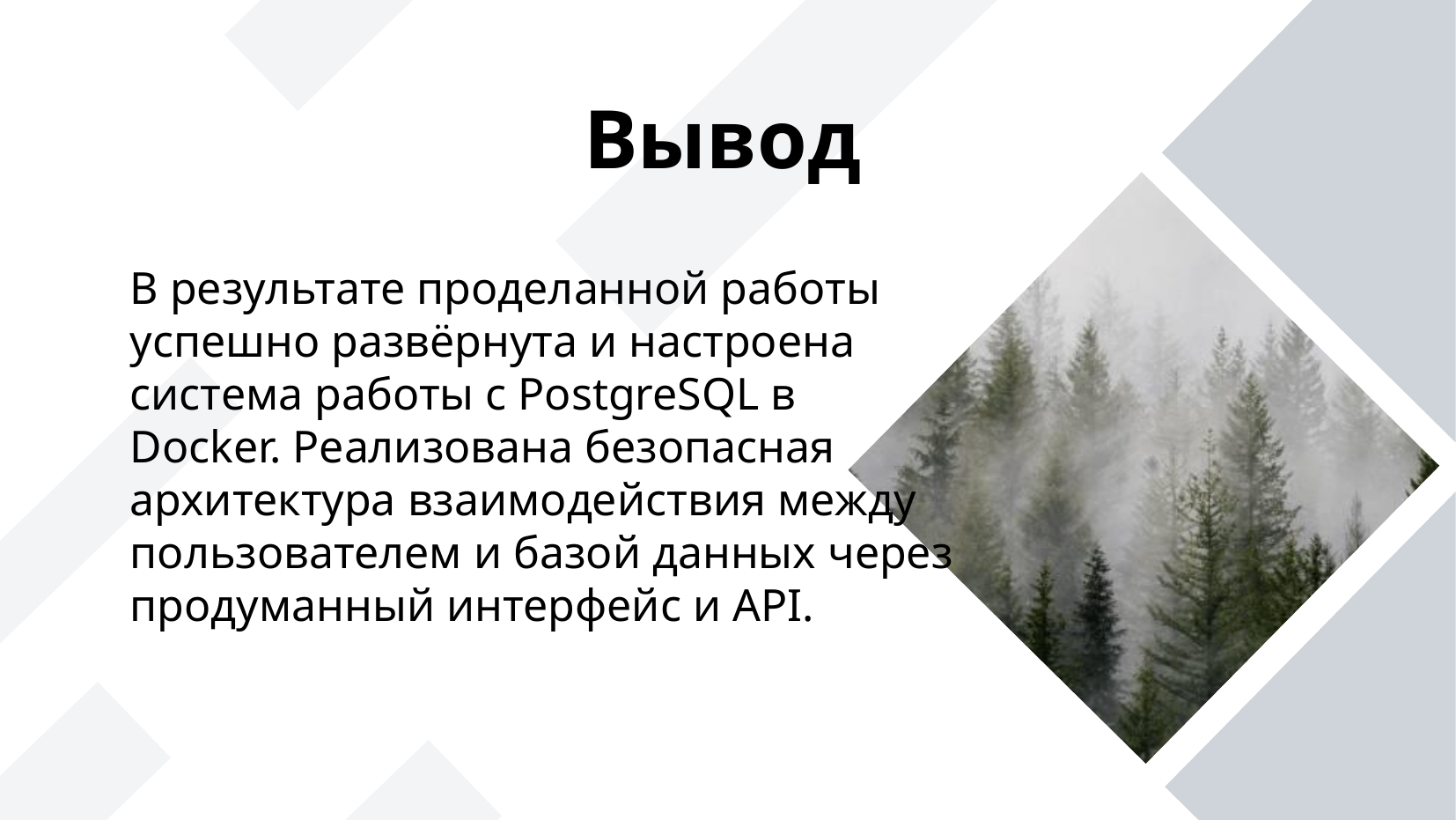

# Вывод

В результате проделанной работы успешно развёрнута и настроена система работы с PostgreSQL в Docker. Реализована безопасная архитектура взаимодействия между пользователем и базой данных через продуманный интерфейс и API.